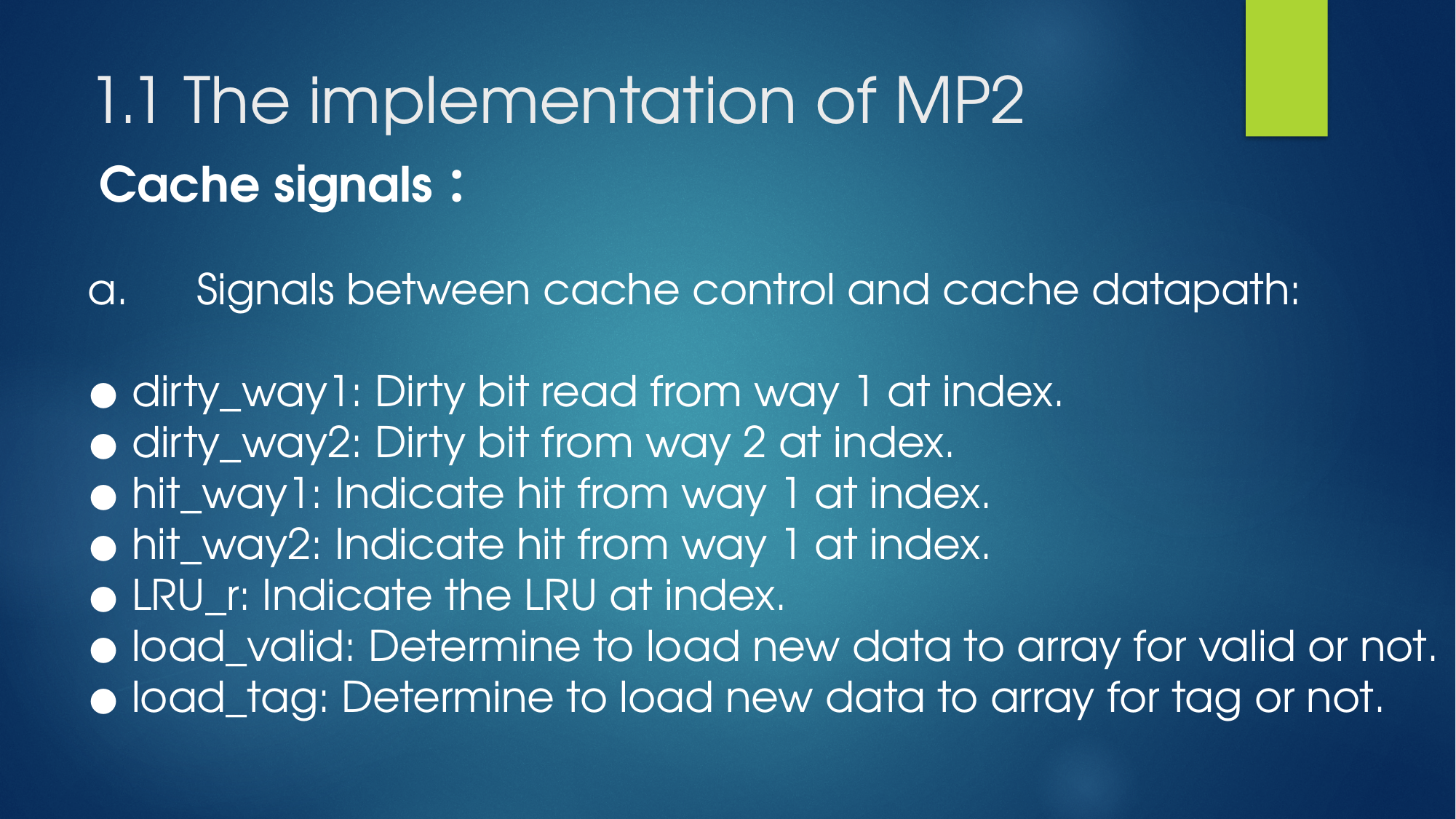

# 1.1 The implementation of MP2
 Cache signals：

a. 	Signals between cache control and cache datapath:

● dirty_way1: Dirty bit read from way 1 at index.
● dirty_way2: Dirty bit from way 2 at index.
● hit_way1: Indicate hit from way 1 at index.
● hit_way2: Indicate hit from way 1 at index.
● LRU_r: Indicate the LRU at index.
● load_valid: Determine to load new data to array for valid or not.
● load_tag: Determine to load new data to array for tag or not.